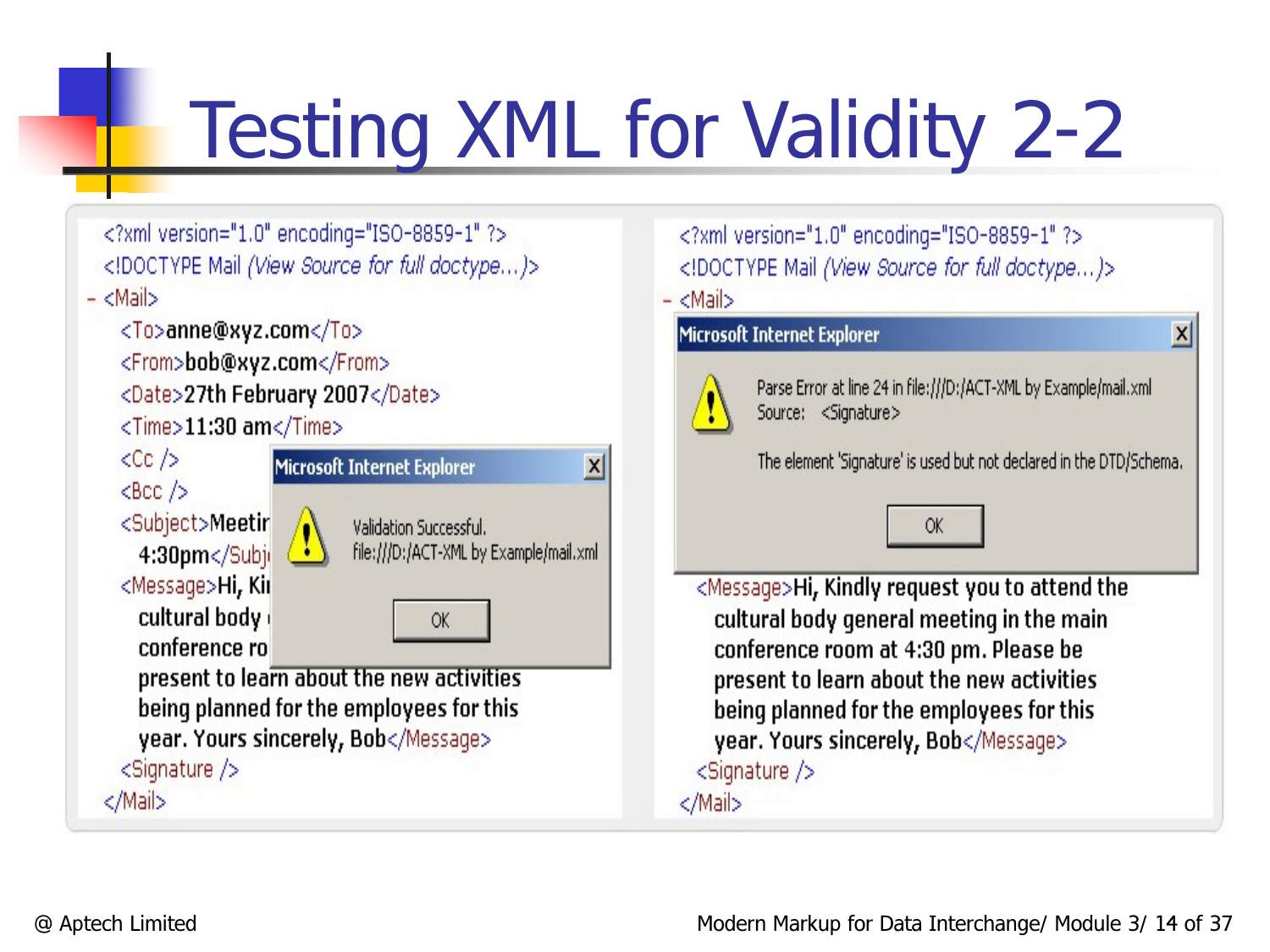

# Testing XML for Validity 2-2

@ Aptech Limited
Modern Markup for Data Interchange/ Module 3/ 14 of 37